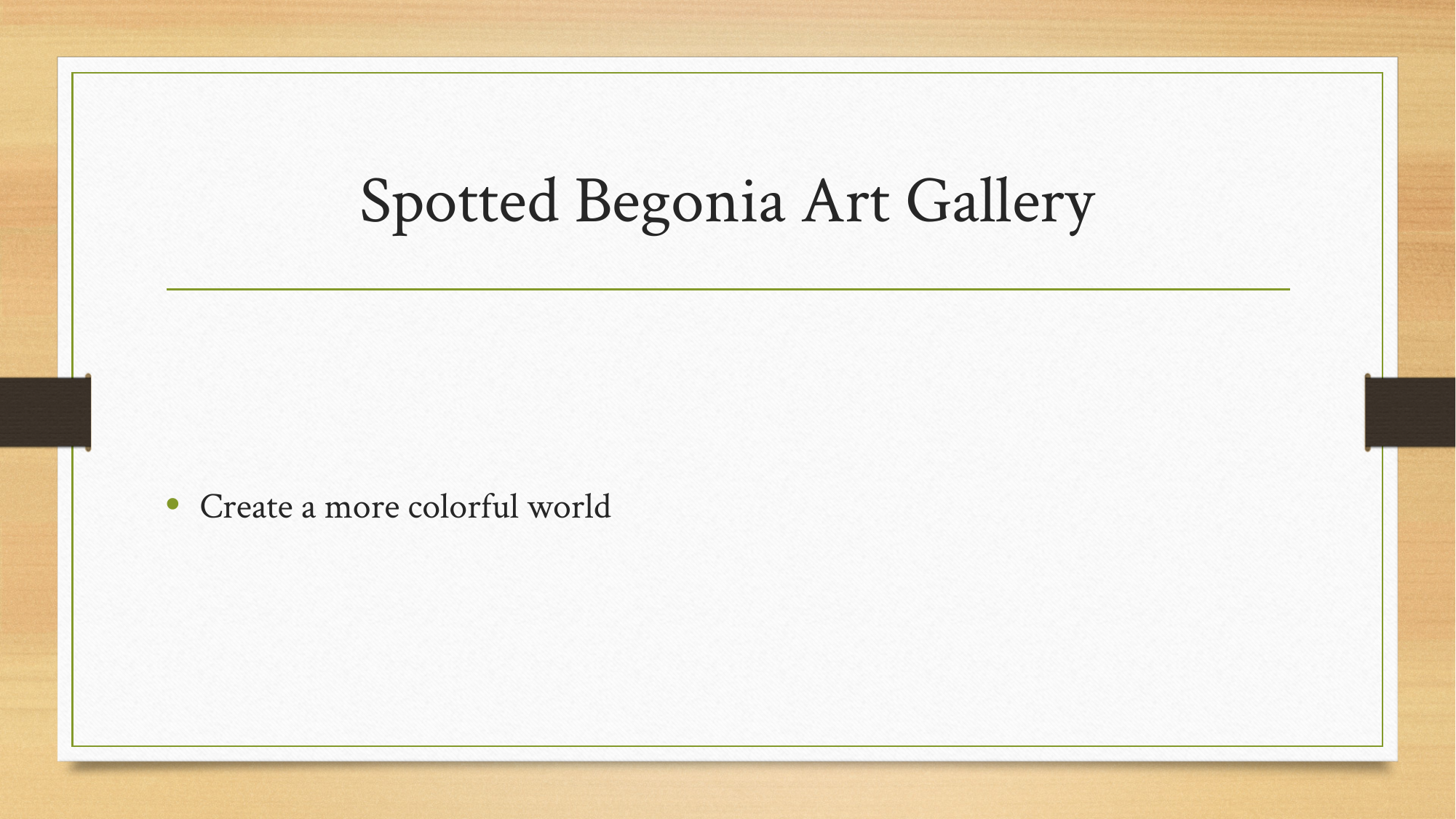

# Spotted Begonia Art Gallery
Create a more colorful world